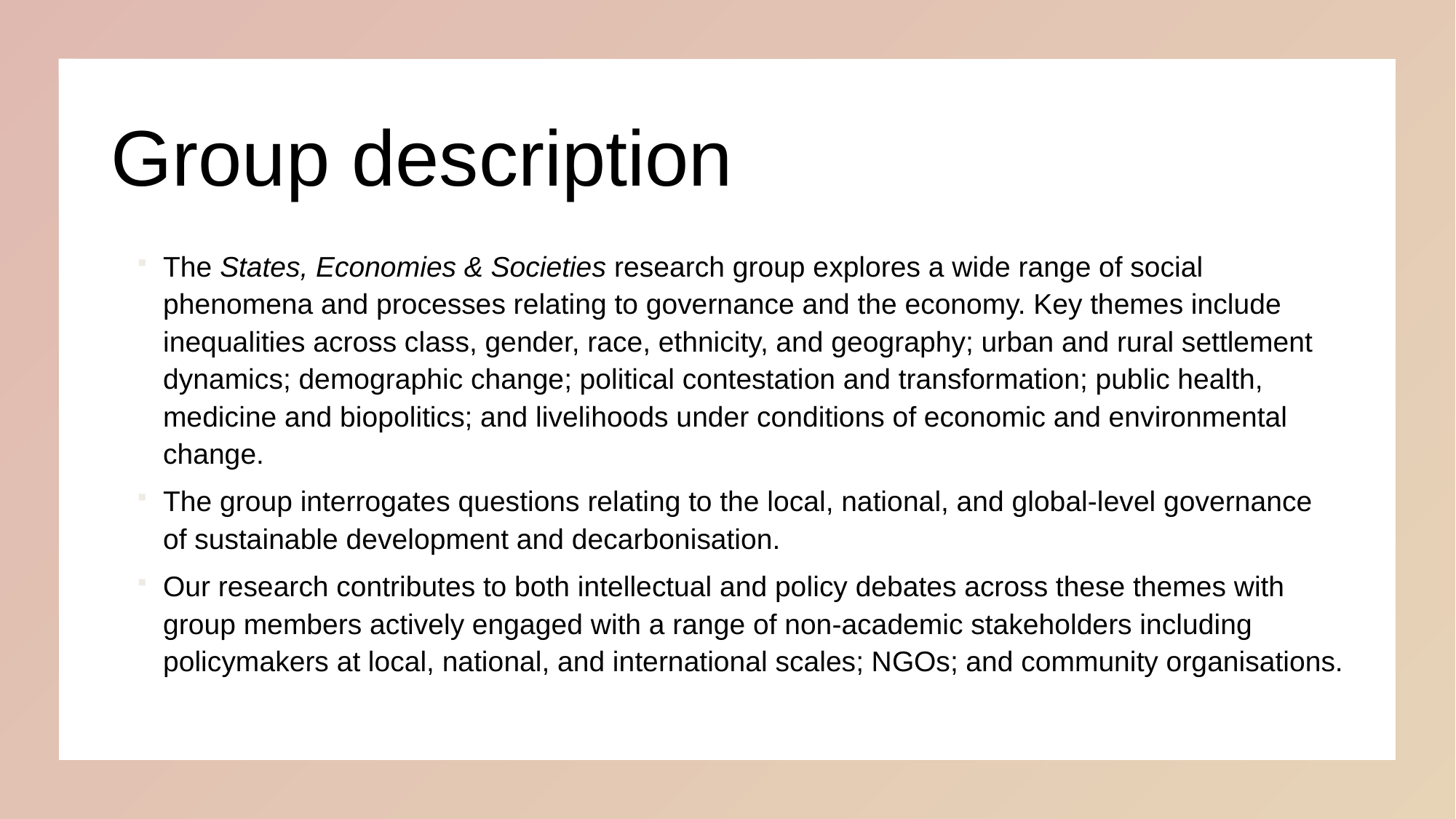

# Group description
The States, Economies & Societies research group explores a wide range of social phenomena and processes relating to governance and the economy. Key themes include inequalities across class, gender, race, ethnicity, and geography; urban and rural settlement dynamics; demographic change; political contestation and transformation; public health, medicine and biopolitics; and livelihoods under conditions of economic and environmental change.
The group interrogates questions relating to the local, national, and global-level governance of sustainable development and decarbonisation.
Our research contributes to both intellectual and policy debates across these themes with group members actively engaged with a range of non-academic stakeholders including policymakers at local, national, and international scales; NGOs; and community organisations.